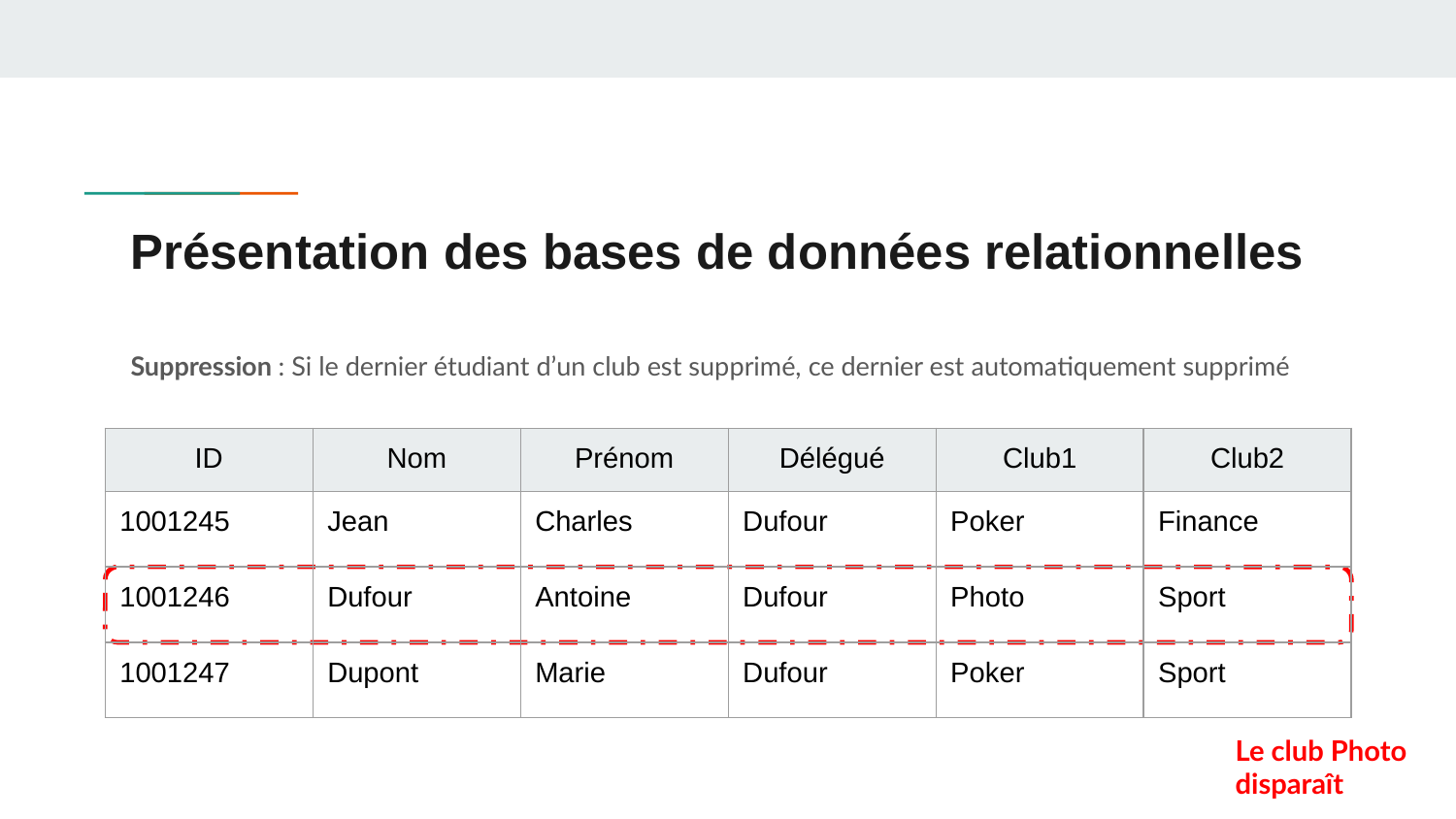

# Présentation des bases de données relationnelles
Suppression : Si le dernier étudiant d’un club est supprimé, ce dernier est automatiquement supprimé
| ID | Nom | Prénom | Délégué | Club1 | Club2 |
| --- | --- | --- | --- | --- | --- |
| 1001245 | Jean | Charles | Dufour | Poker | Finance |
| 1001246 | Dufour | Antoine | Dufour | Photo | Sport |
| 1001247 | Dupont | Marie | Dufour | Poker | Sport |

Le club Photo disparaît